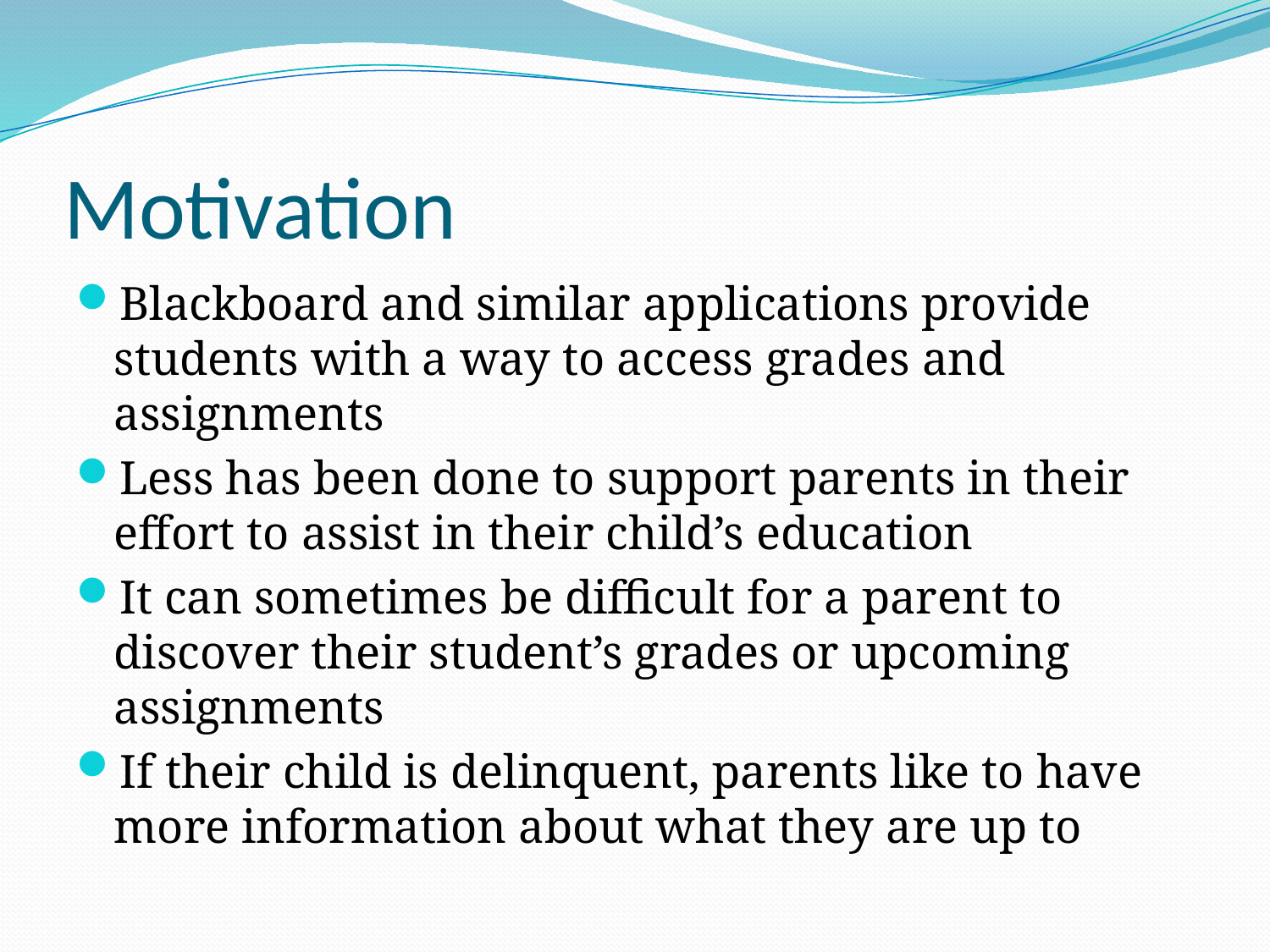

# Motivation
Blackboard and similar applications provide students with a way to access grades and assignments
Less has been done to support parents in their effort to assist in their child’s education
It can sometimes be difficult for a parent to discover their student’s grades or upcoming assignments
If their child is delinquent, parents like to have more information about what they are up to